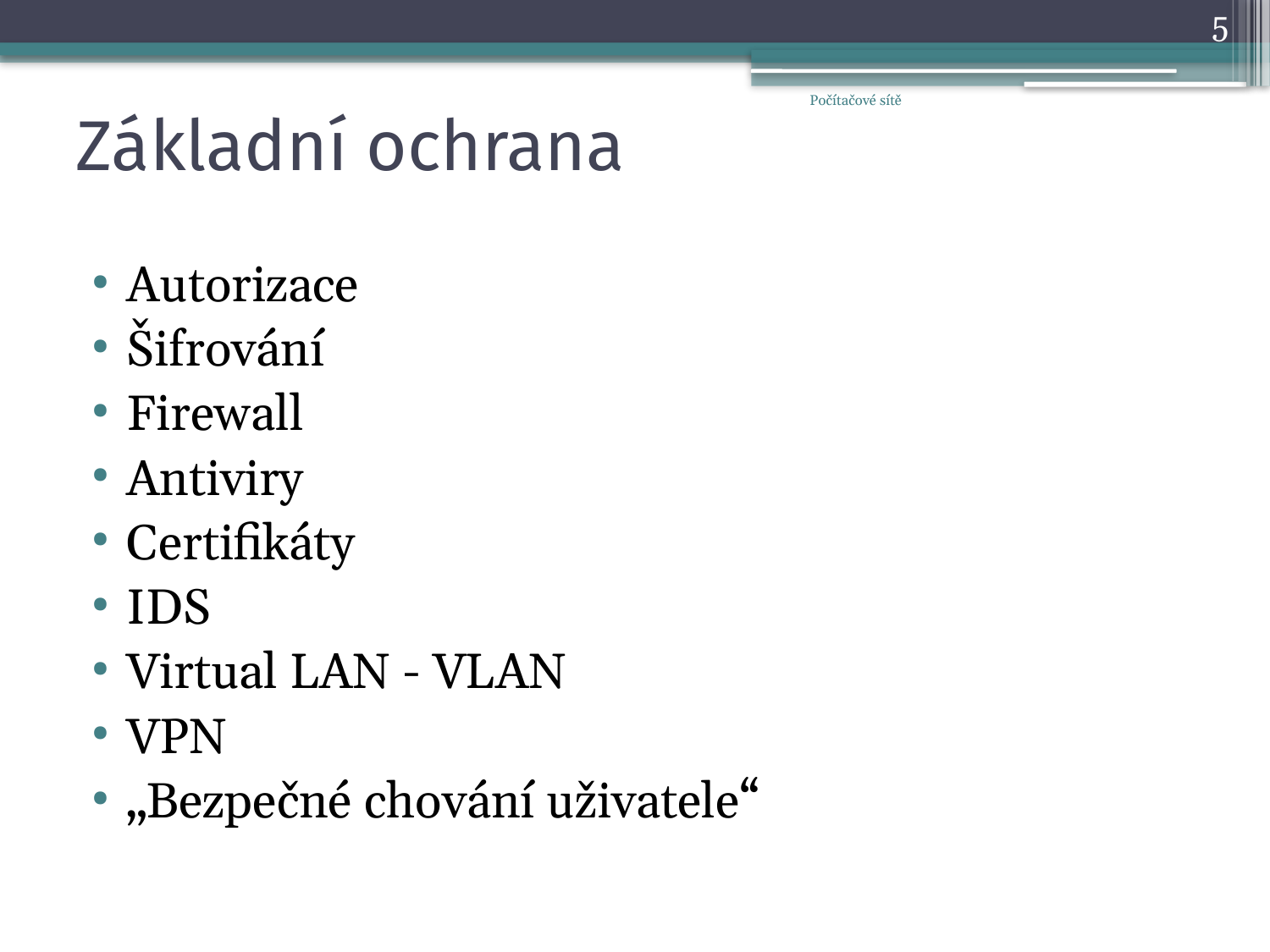

5
# Základní ochrana
Počítačové sítě
Autorizace
Šifrování
Firewall
Antiviry
Certifikáty
IDS
Virtual LAN - VLAN
VPN
„Bezpečné chování uživatele“